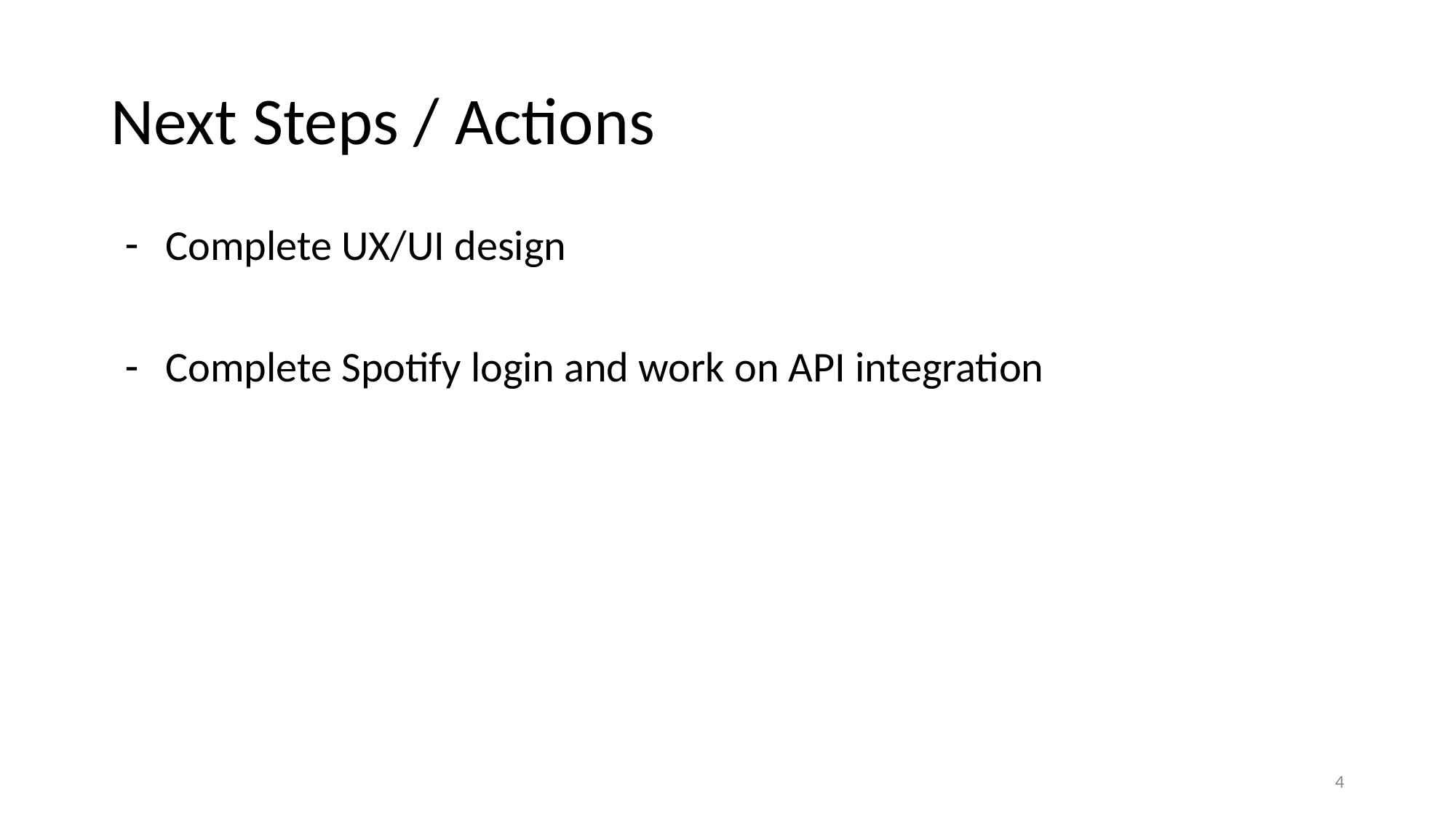

# Next Steps / Actions
Complete UX/UI design

Complete Spotify login and work on API integration
4